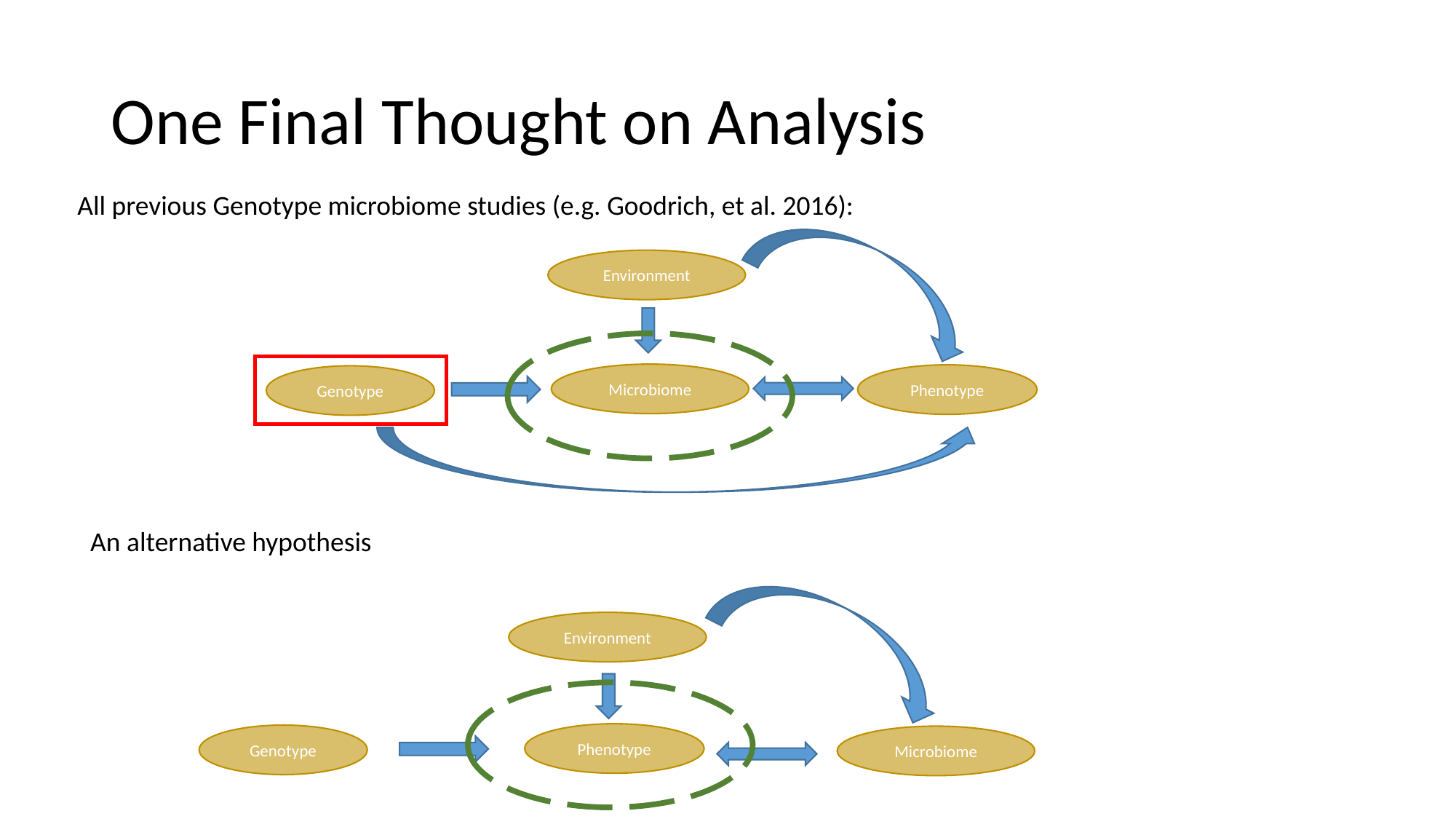

# One Final Thought on Analysis
All previous Genotype microbiome studies (e.g. Goodrich, et al. 2016):

Environment

Microbiome
Phenotype
Genotype

An alternative hypothesis

Environment

Phenotype
Genotype
Microbiome